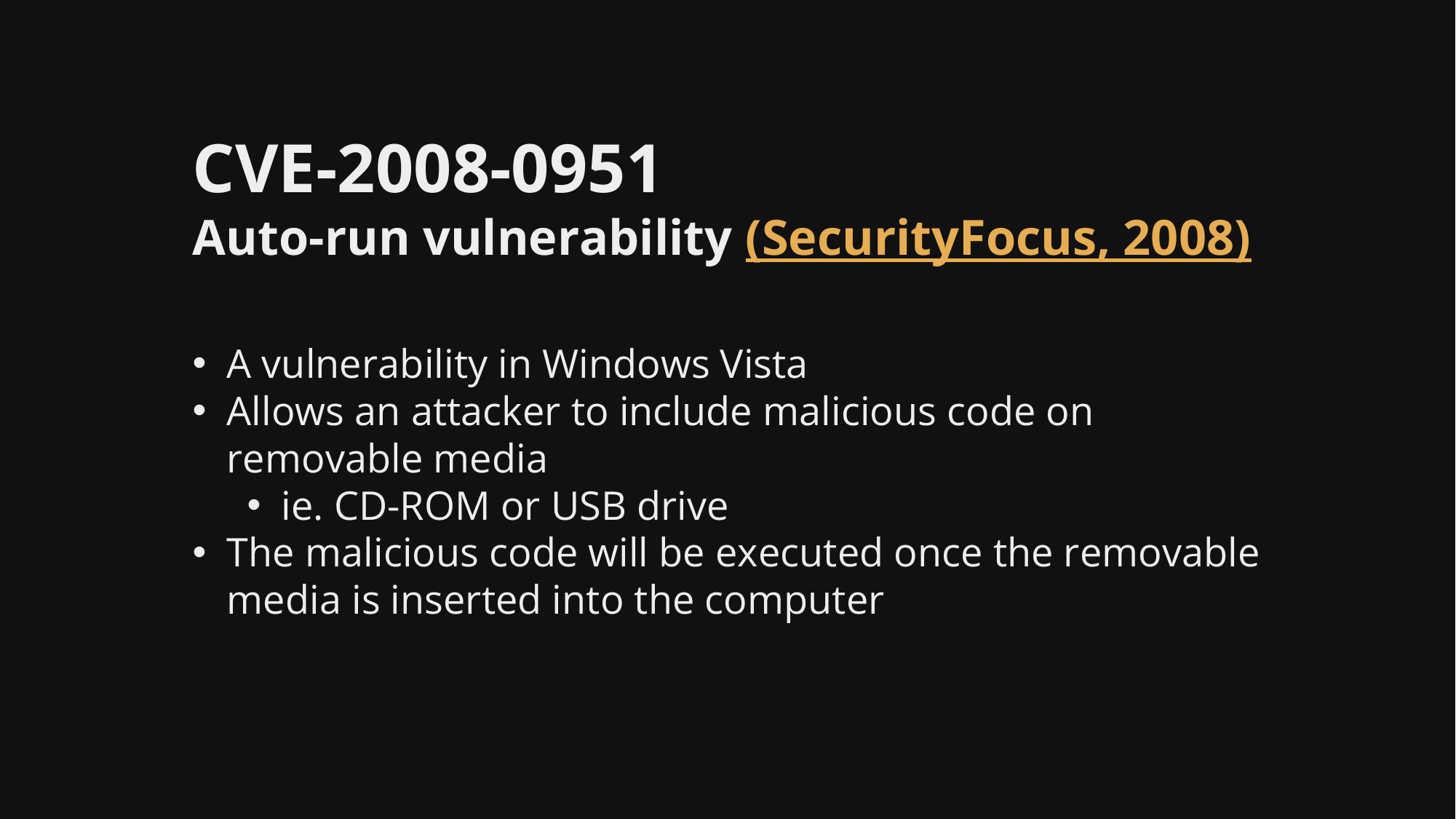

# CVE-2008-0951 Auto-run vulnerability (SecurityFocus, 2008)
separator
A vulnerability in Windows Vista
Allows an attacker to include malicious code on removable media
ie. CD-ROM or USB drive
The malicious code will be executed once the removable media is inserted into the computer